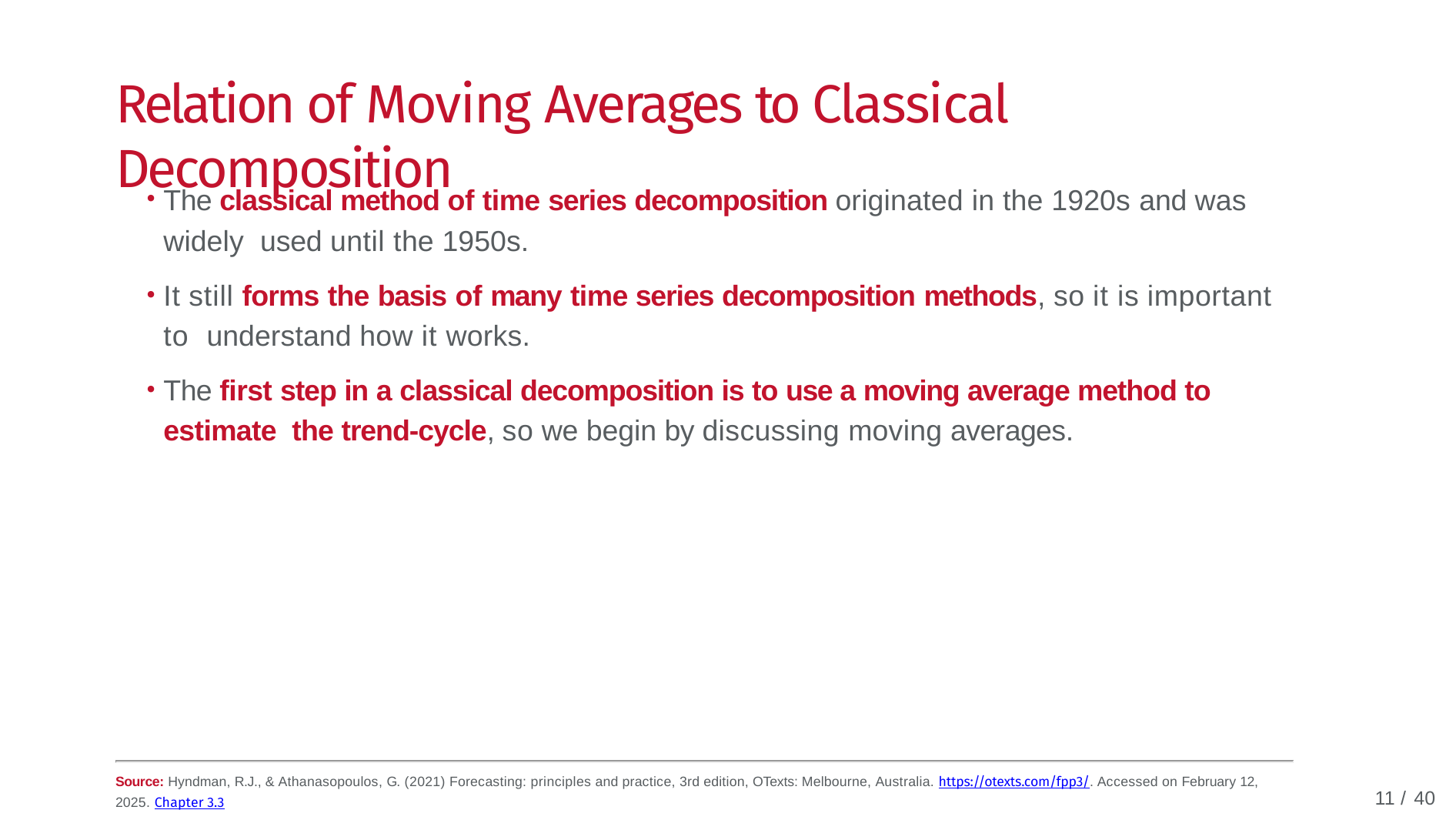

# Relation of Moving Averages to Classical Decomposition
The classical method of time series decomposition originated in the 1920s and was widely  used until the 1950s.
It still forms the basis of many time series decomposition methods, so it is important to  understand how it works.
The first step in a classical decomposition is to use a moving average method to estimate  the trend-cycle, so we begin by discussing moving averages.

Source: Hyndman, R.J., & Athanasopoulos, G. (2021) Forecasting: principles and practice, 3rd edition, OTexts: Melbourne, Australia. https://otexts.com/fpp3/. Accessed on February 12,  2025. Chapter 3.3
11 / 40